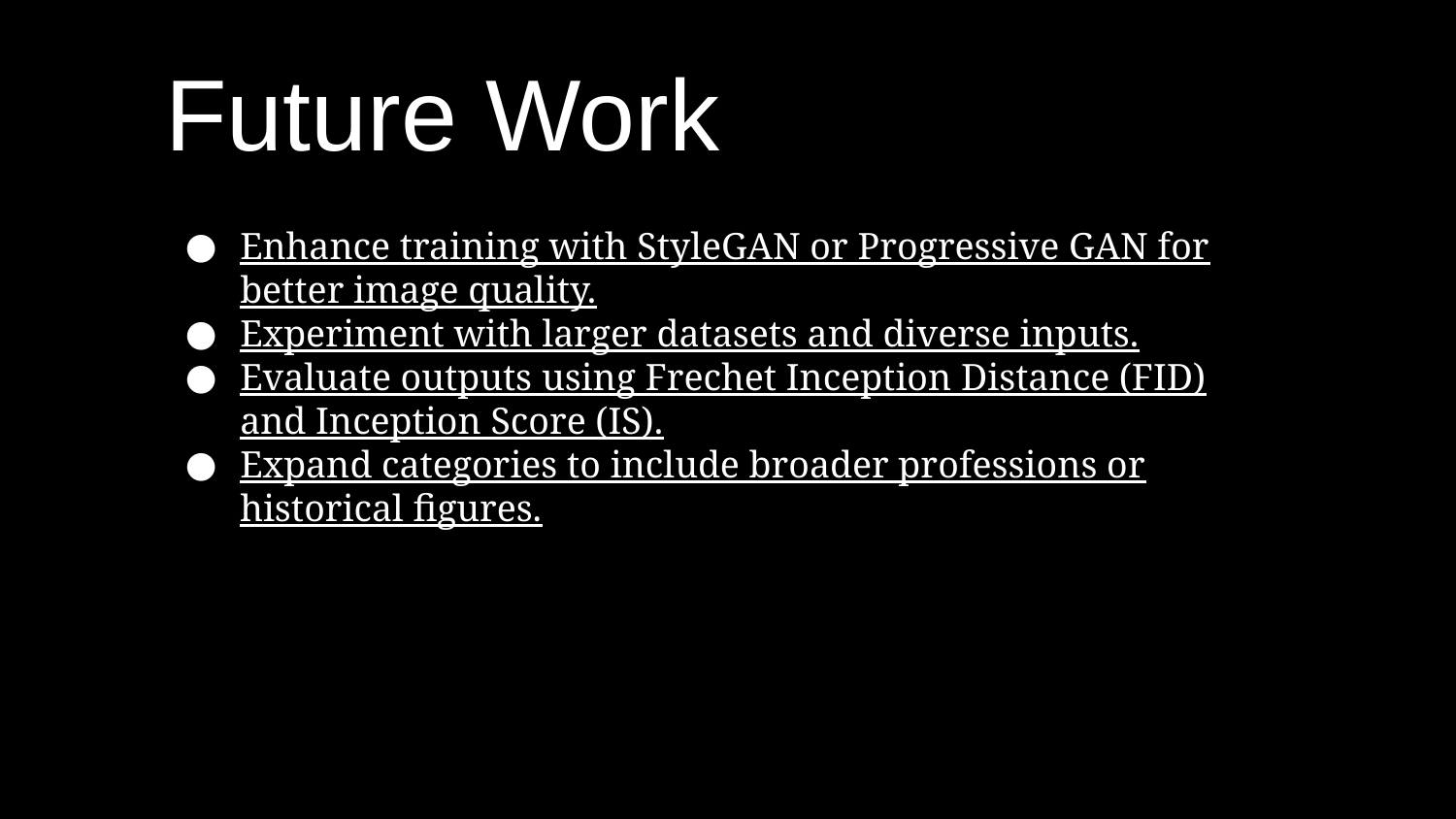

Future Work
Enhance training with StyleGAN or Progressive GAN for better image quality.
Experiment with larger datasets and diverse inputs.
Evaluate outputs using Frechet Inception Distance (FID) and Inception Score (IS).
Expand categories to include broader professions or historical figures.